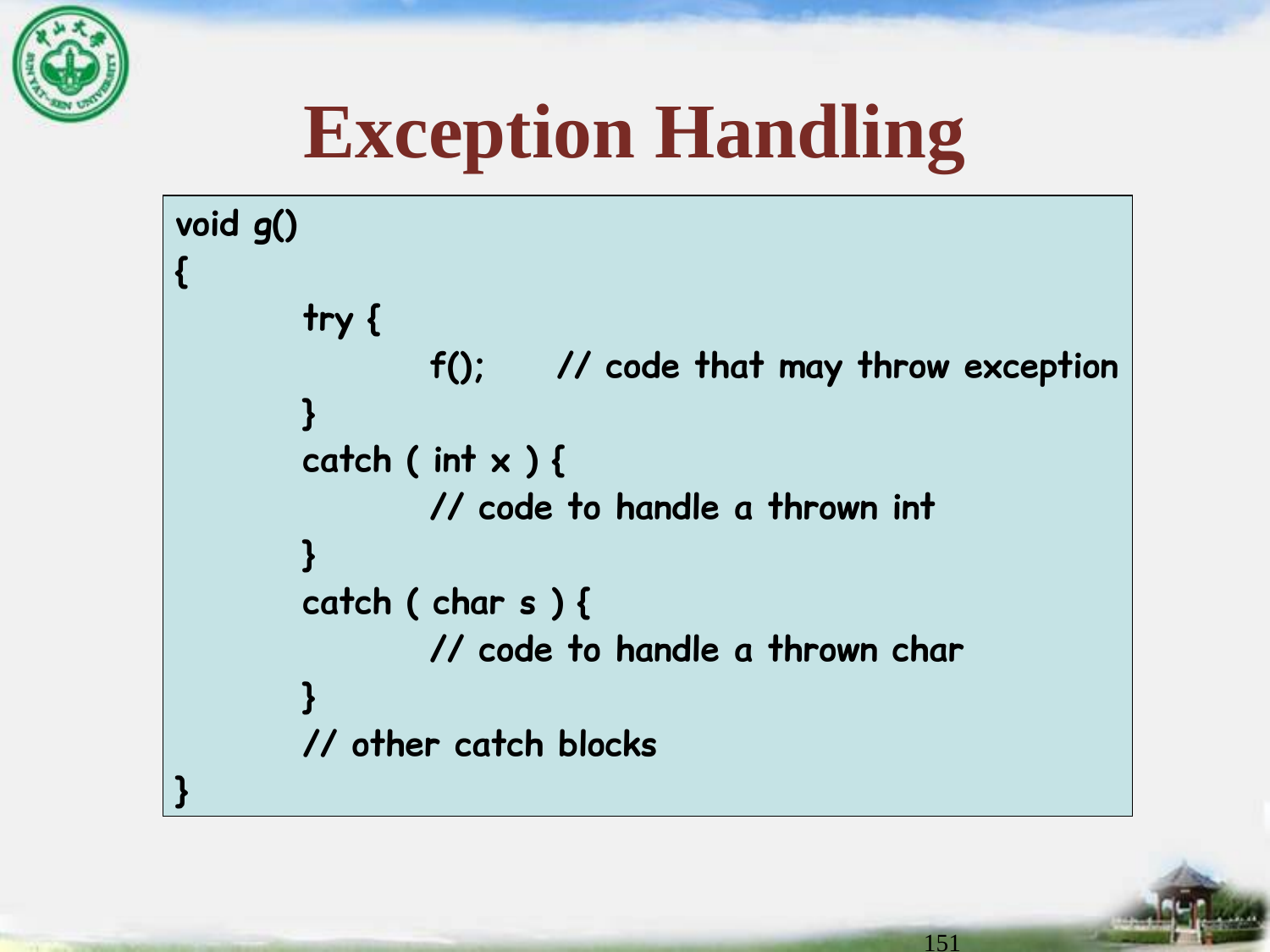

# Exception Handling
void g()
{
	try {
		f();	// code that may throw exception
	}
	catch ( int x ) {
		// code to handle a thrown int
	}
	catch ( char s ) {
		// code to handle a thrown char
	}
	// other catch blocks
}
151